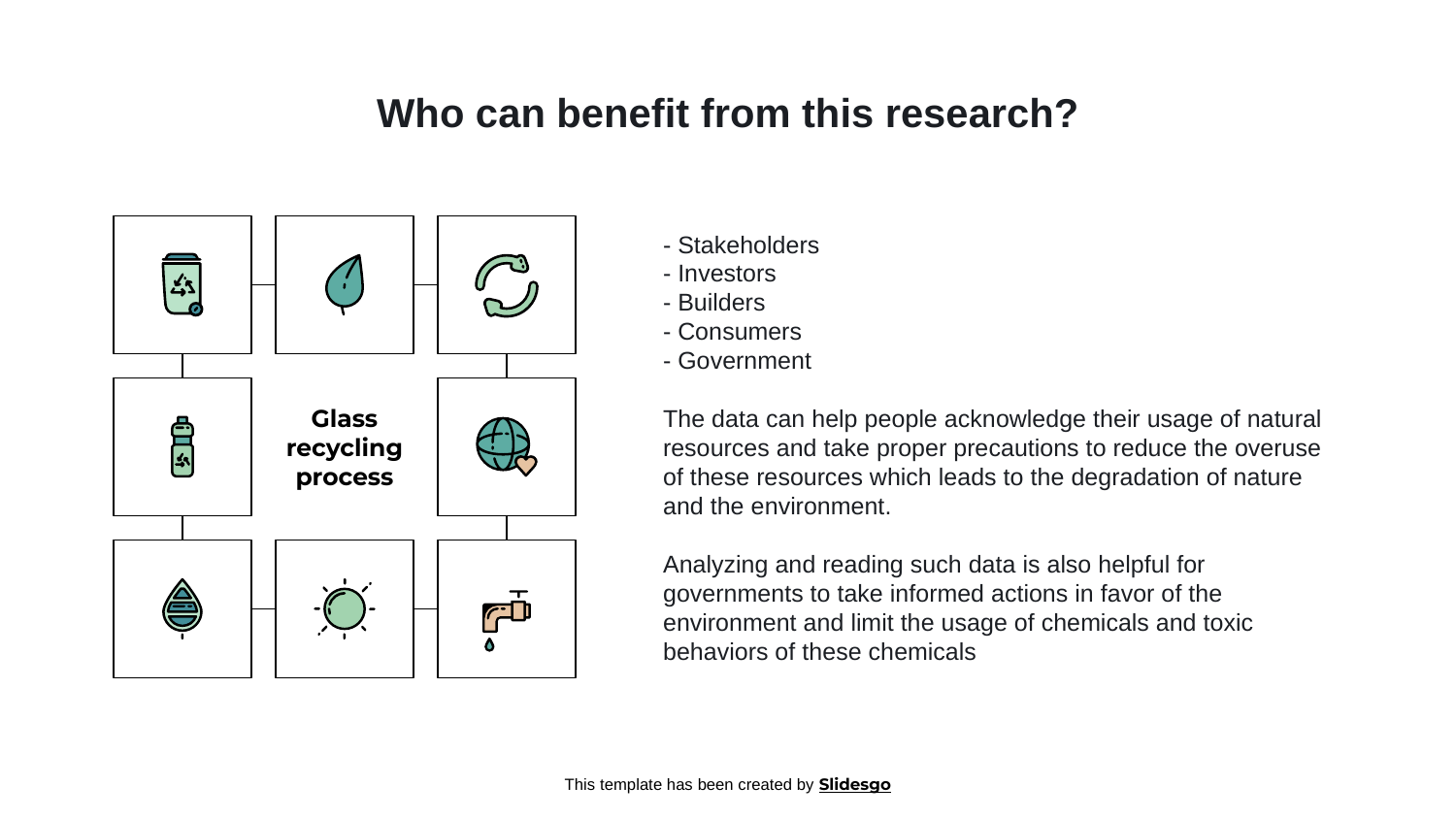

# Who can benefit from this research?

- Stakeholders
- Investors
- Builders
- Consumers
- Government

The data can help people acknowledge their usage of natural resources and take proper precautions to reduce the overuse of these resources which leads to the degradation of nature and the environment.
Analyzing and reading such data is also helpful for governments to take informed actions in favor of the environment and limit the usage of chemicals and toxic behaviors of these chemicals

Glass recycling process

This template has been created by Slidesgo